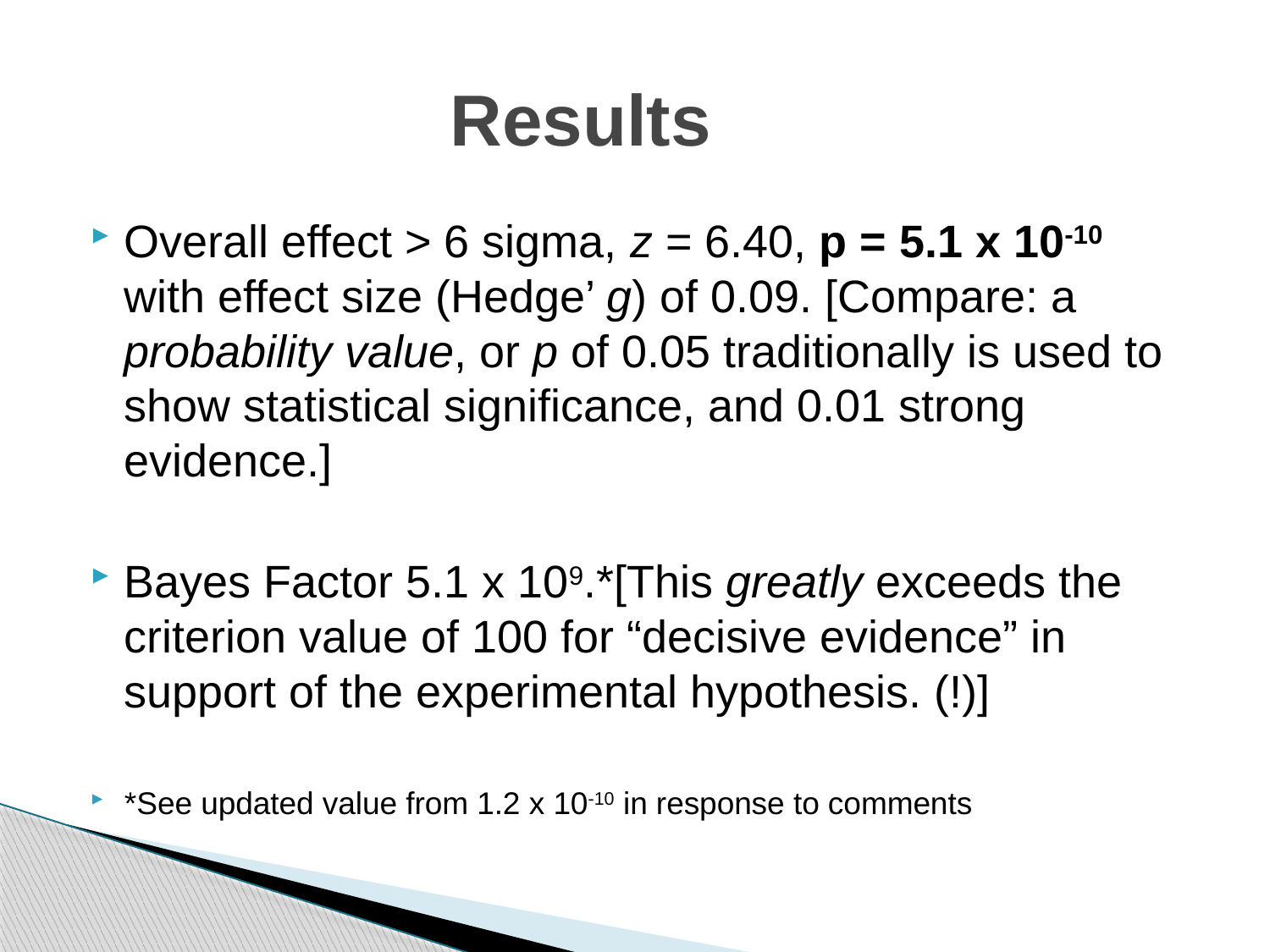

# Results
Overall effect > 6 sigma, z = 6.40, p = 5.1 x 10-10 with effect size (Hedge’ g) of 0.09. [Compare: a probability value, or p of 0.05 traditionally is used to show statistical significance, and 0.01 strong evidence.]

Bayes Factor 5.1 x 109.*[This greatly exceeds the criterion value of 100 for “decisive evidence” in support of the experimental hypothesis. (!)]

*See updated value from 1.2 x 10-10 in response to comments